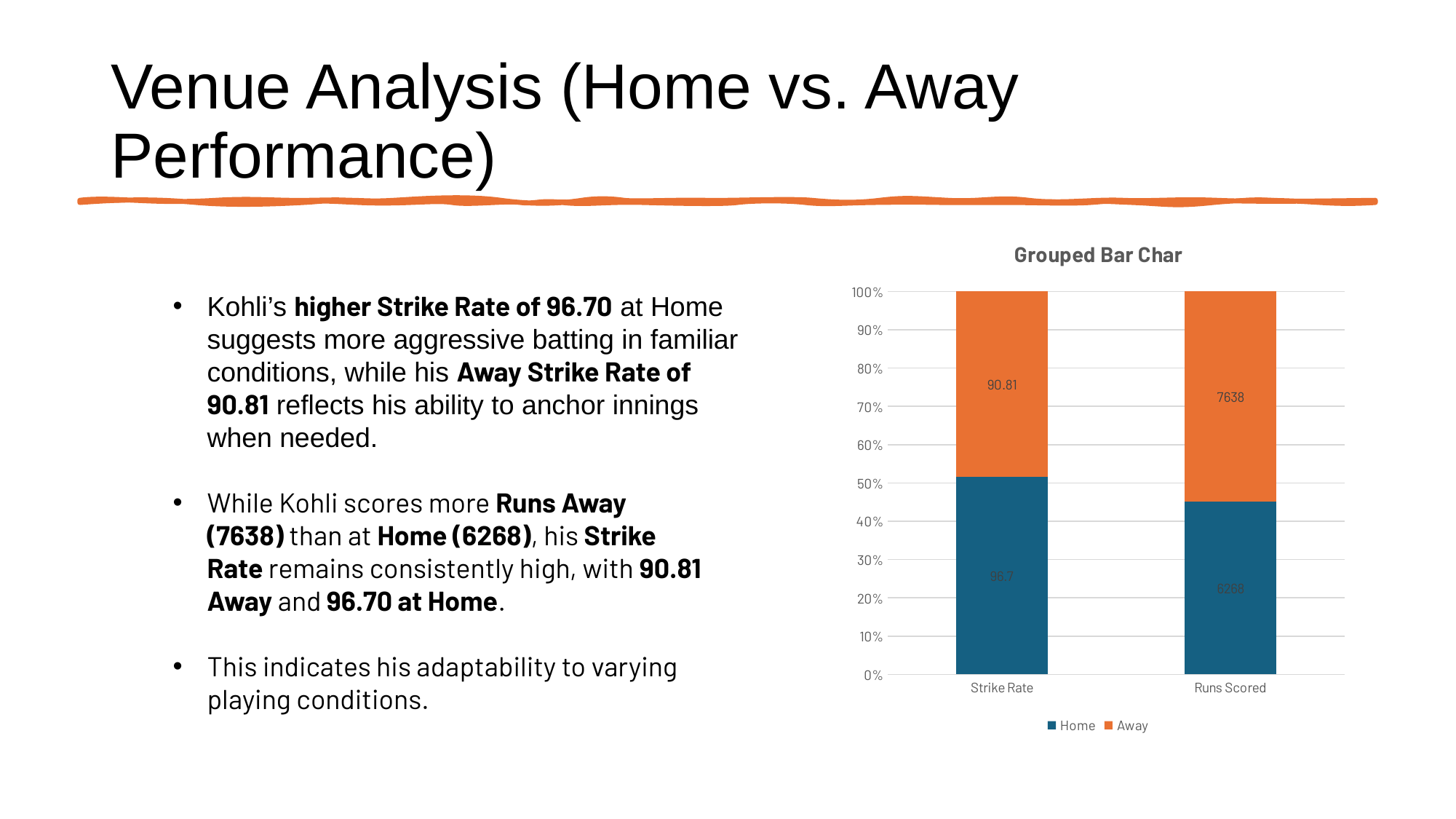

# Venue Analysis (Home vs. Away Performance)

### Chart: Grouped Bar Char

| Category | Home | Away |
|---|---|---|
| Strike Rate | 96.7 | 90.81 |
| Runs Scored | 6268.0 | 7638.0 |
Kohli’s higher Strike Rate of 96.70 at Home suggests more aggressive batting in familiar conditions, while his Away Strike Rate of 90.81 reflects his ability to anchor innings when needed.

While Kohli scores more Runs Away (7638) than at Home (6268), his Strike Rate remains consistently high, with 90.81 Away and 96.70 at Home.

This indicates his adaptability to varying playing conditions.